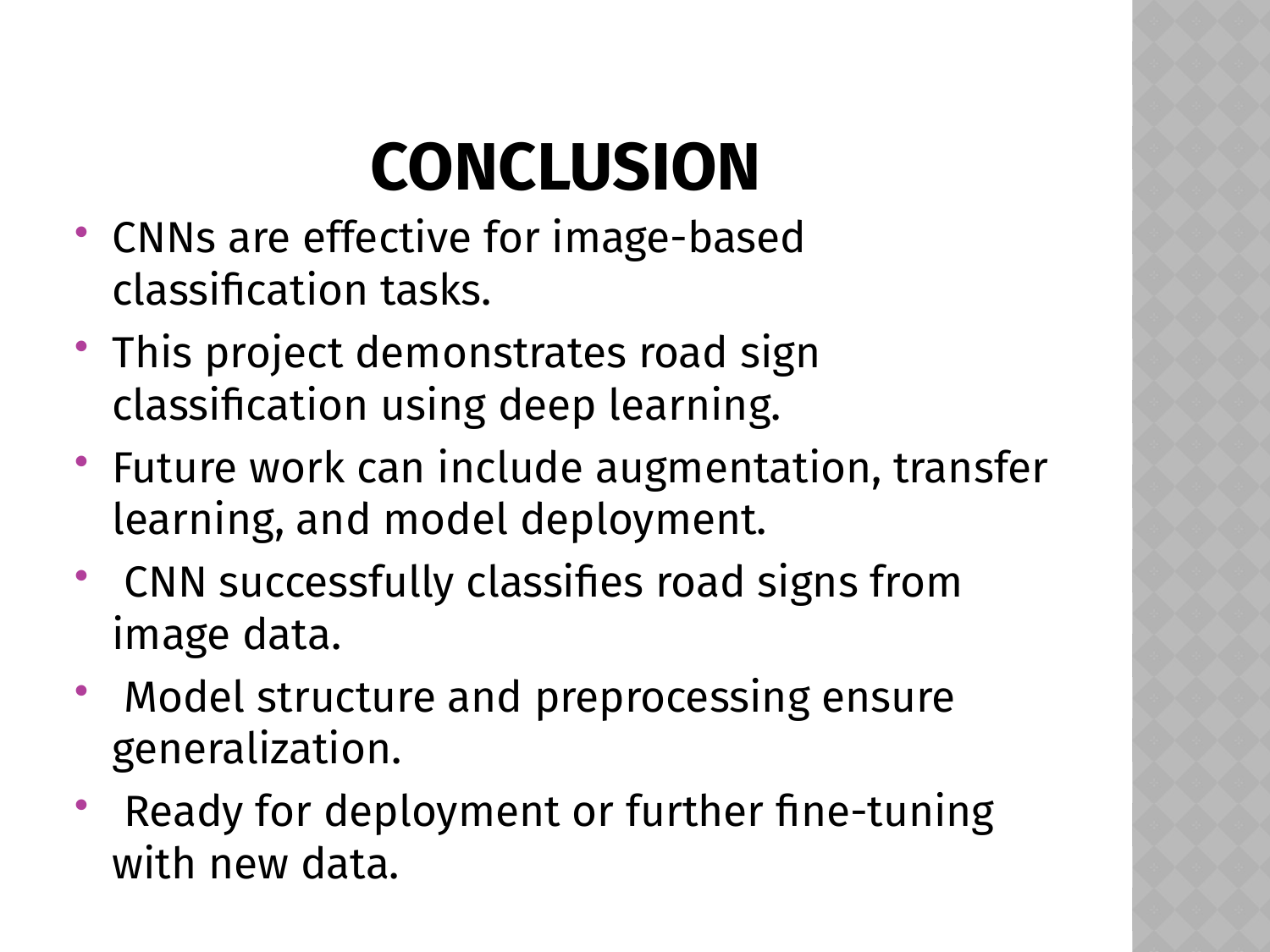

# Conclusion
CNNs are effective for image-based classification tasks.
This project demonstrates road sign classification using deep learning.
Future work can include augmentation, transfer learning, and model deployment.
 CNN successfully classifies road signs from image data.
 Model structure and preprocessing ensure generalization.
 Ready for deployment or further fine-tuning with new data.